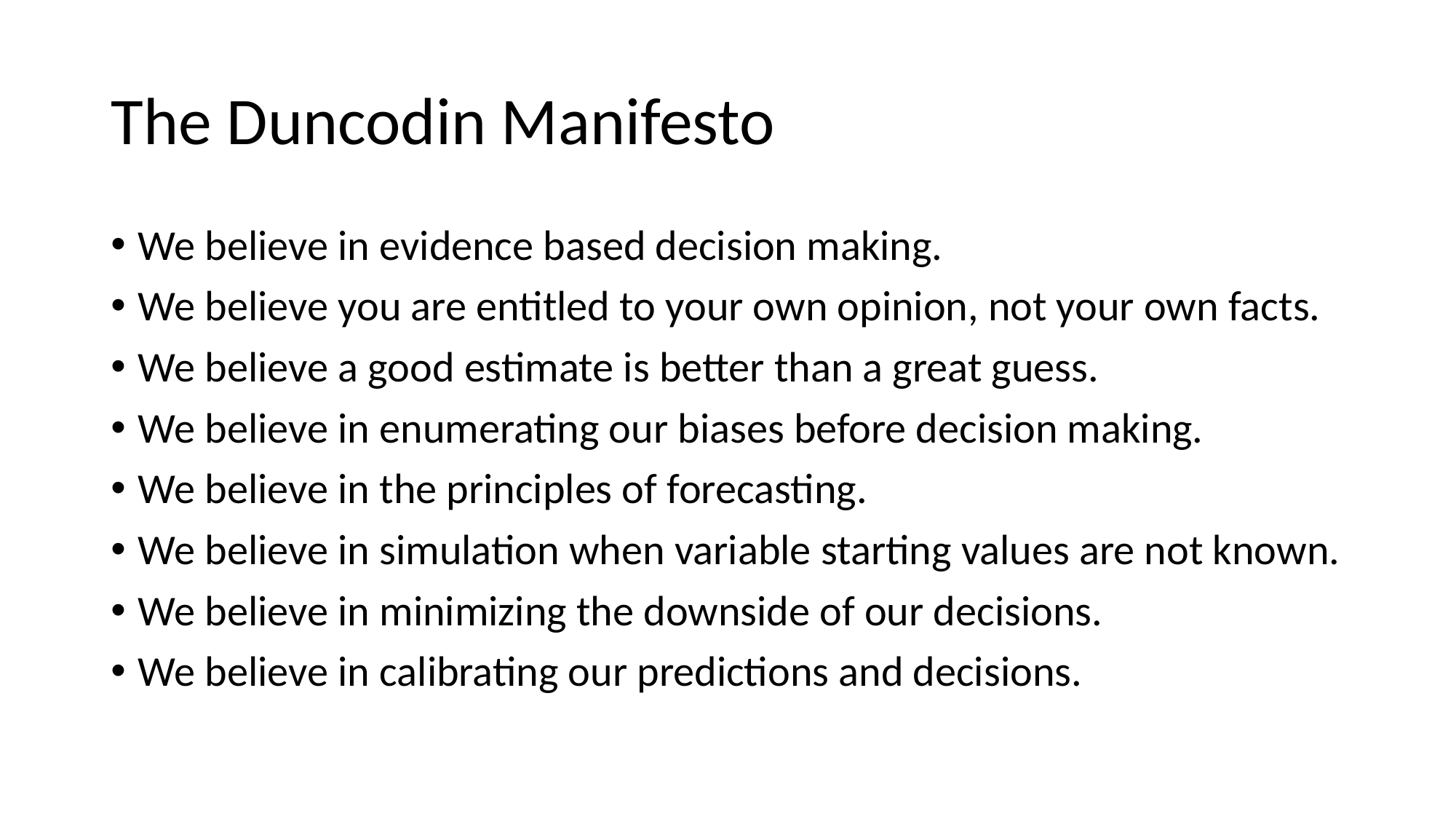

# The Duncodin Manifesto
We believe in evidence based decision making.
We believe you are entitled to your own opinion, not your own facts.
We believe a good estimate is better than a great guess.
We believe in enumerating our biases before decision making.
We believe in the principles of forecasting.
We believe in simulation when variable starting values are not known.
We believe in minimizing the downside of our decisions.
We believe in calibrating our predictions and decisions.